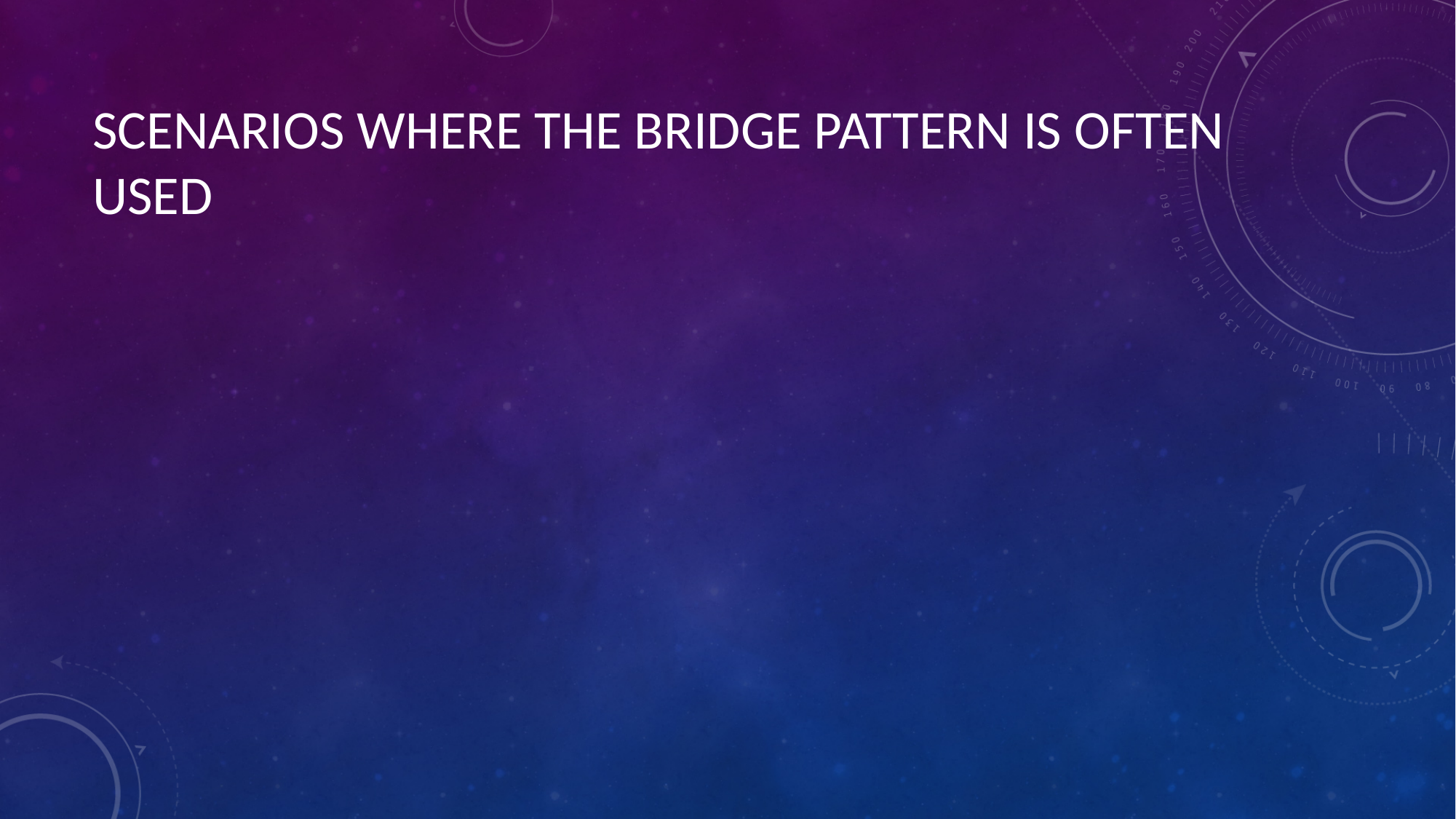

# Scenarios where The BRIDGE pattern is often Used